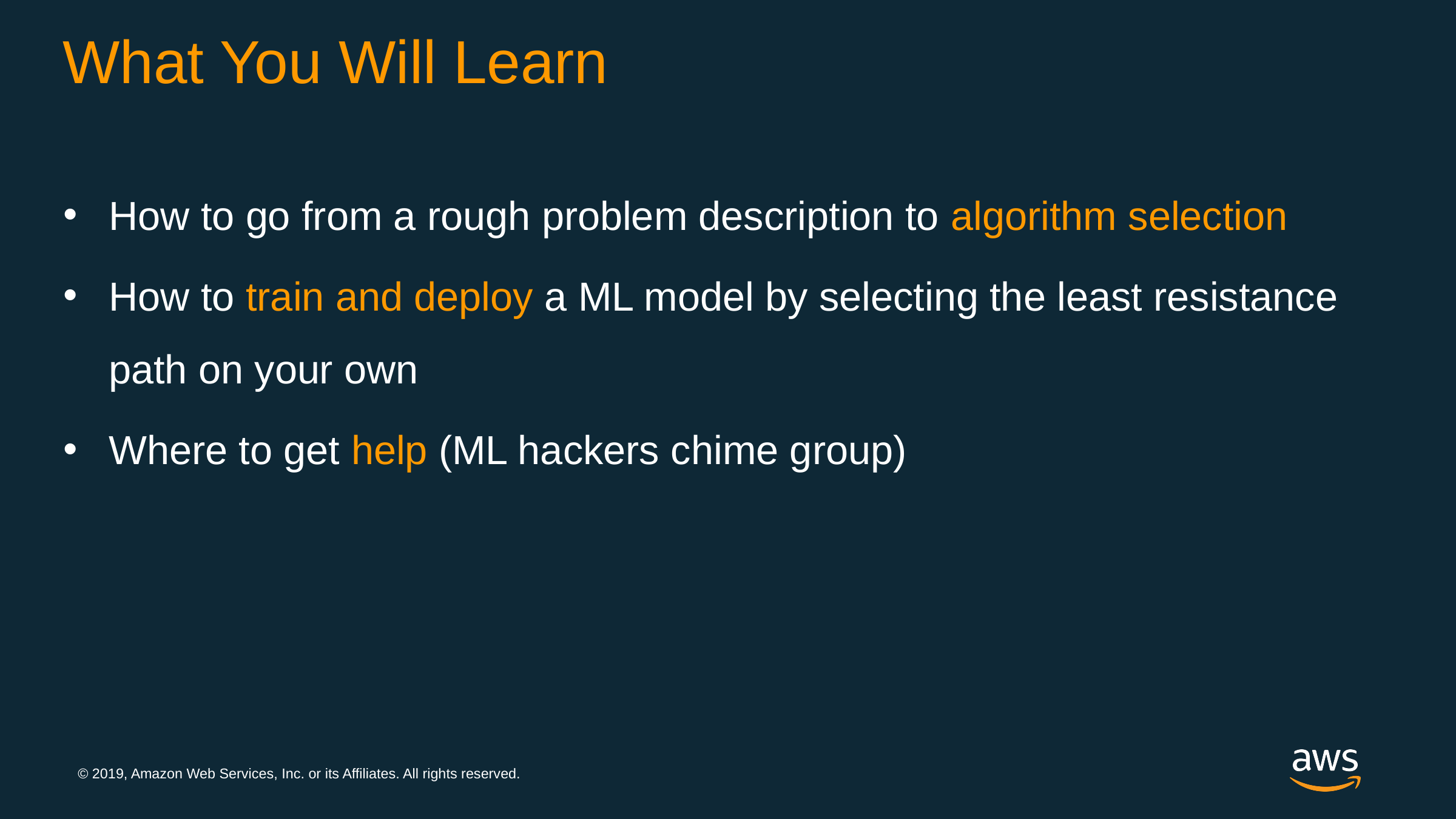

# What You Will Learn
How to go from a rough problem description to algorithm selection
How to train and deploy a ML model by selecting the least resistance path on your own
Where to get help (ML hackers chime group)